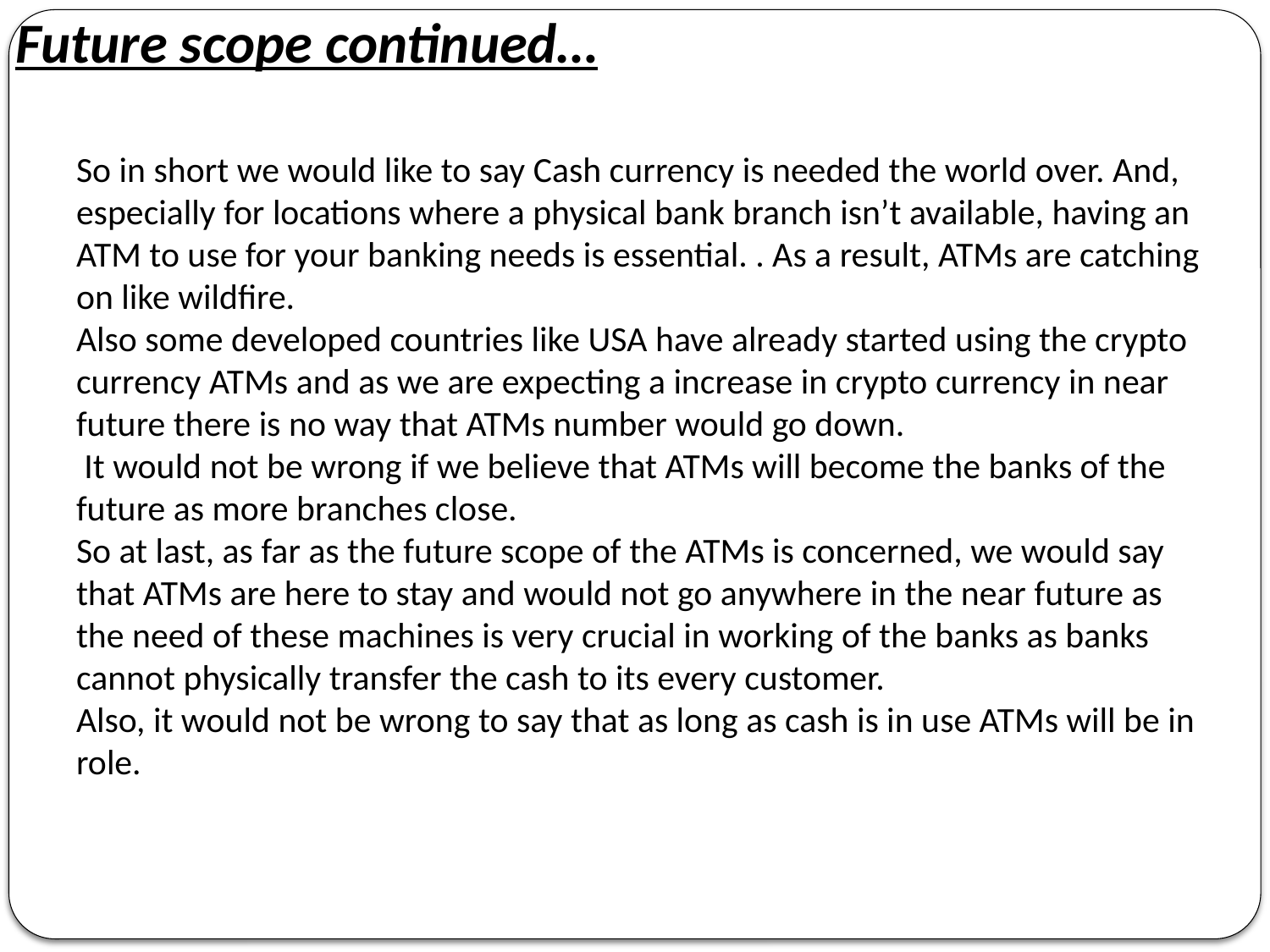

Future scope continued…
So in short we would like to say Cash currency is needed the world over. And, especially for locations where a physical bank branch isn’t available, having an ATM to use for your banking needs is essential. . As a result, ATMs are catching on like wildfire.
Also some developed countries like USA have already started using the crypto currency ATMs and as we are expecting a increase in crypto currency in near future there is no way that ATMs number would go down.
 It would not be wrong if we believe that ATMs will become the banks of the future as more branches close.
So at last, as far as the future scope of the ATMs is concerned, we would say that ATMs are here to stay and would not go anywhere in the near future as the need of these machines is very crucial in working of the banks as banks cannot physically transfer the cash to its every customer.
Also, it would not be wrong to say that as long as cash is in use ATMs will be in role.